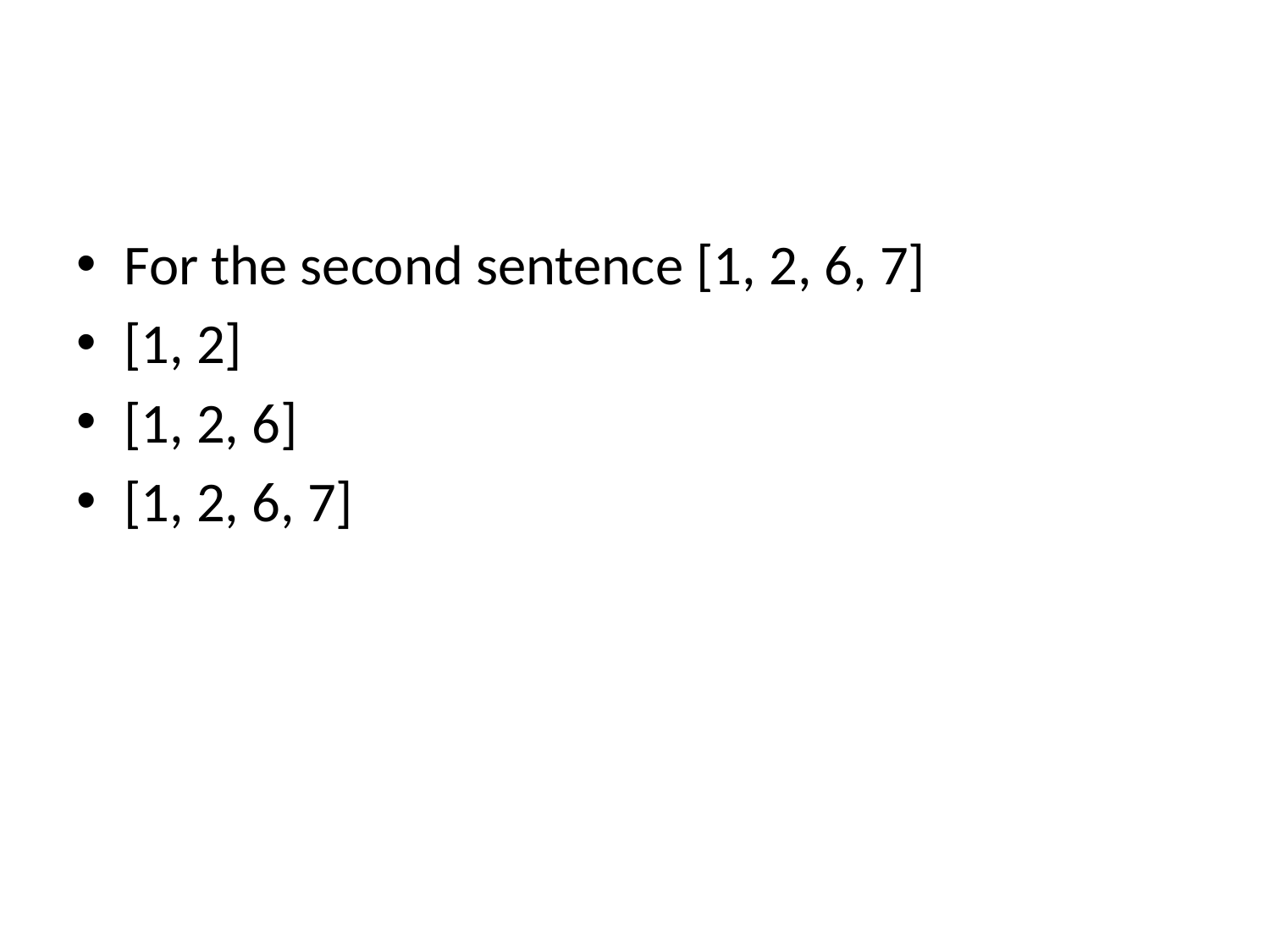

#
For the second sentence [1, 2, 6, 7]
[1, 2]
[1, 2, 6]
[1, 2, 6, 7]